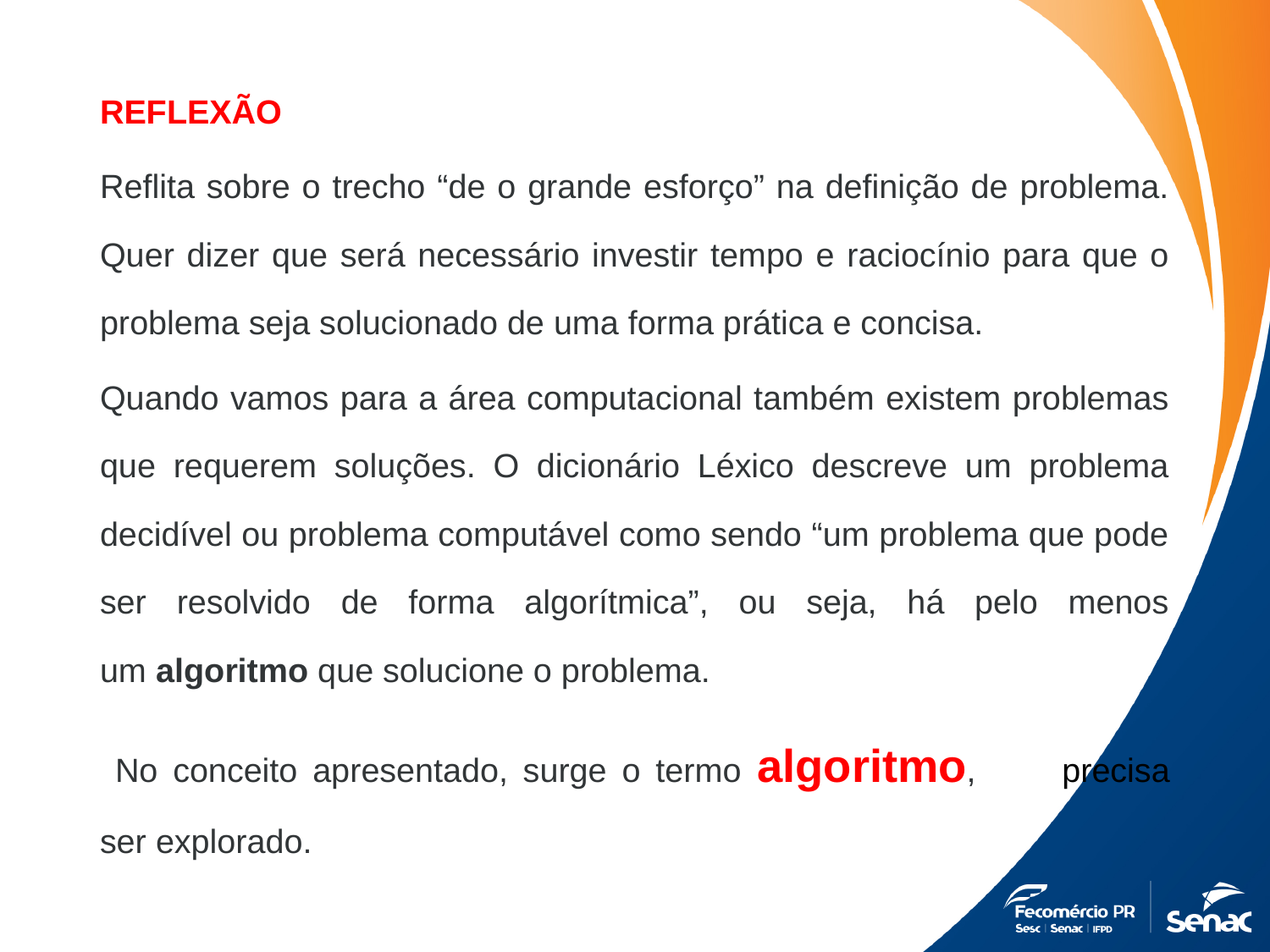

REFLEXÃO
Reflita sobre o trecho “de o grande esforço” na definição de problema. Quer dizer que será necessário investir tempo e raciocínio para que o problema seja solucionado de uma forma prática e concisa.
Quando vamos para a área computacional também existem problemas que requerem soluções. O dicionário Léxico descreve um problema decidível ou problema computável como sendo “um problema que pode ser resolvido de forma algorítmica”, ou seja, há pelo menos um algoritmo que solucione o problema.
 No conceito apresentado, surge o termo algoritmo, que precisa ser explorado.